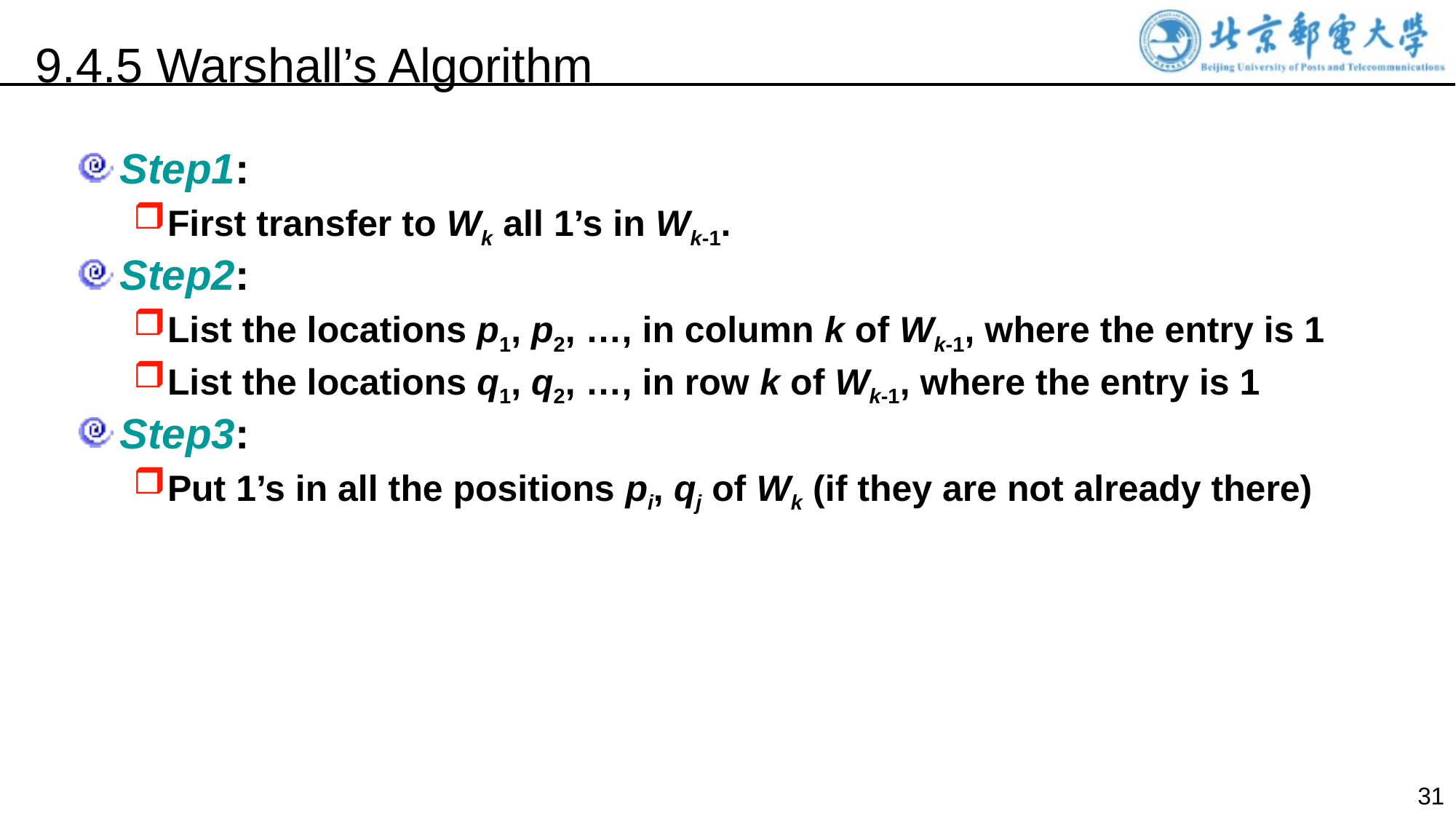

9.4.5 Warshall’s Algorithm
Step1:
First transfer to Wk all 1’s in Wk-1.
Step2:
List the locations p1, p2, …, in column k of Wk-1, where the entry is 1
List the locations q1, q2, …, in row k of Wk-1, where the entry is 1
Step3:
Put 1’s in all the positions pi, qj of Wk (if they are not already there)